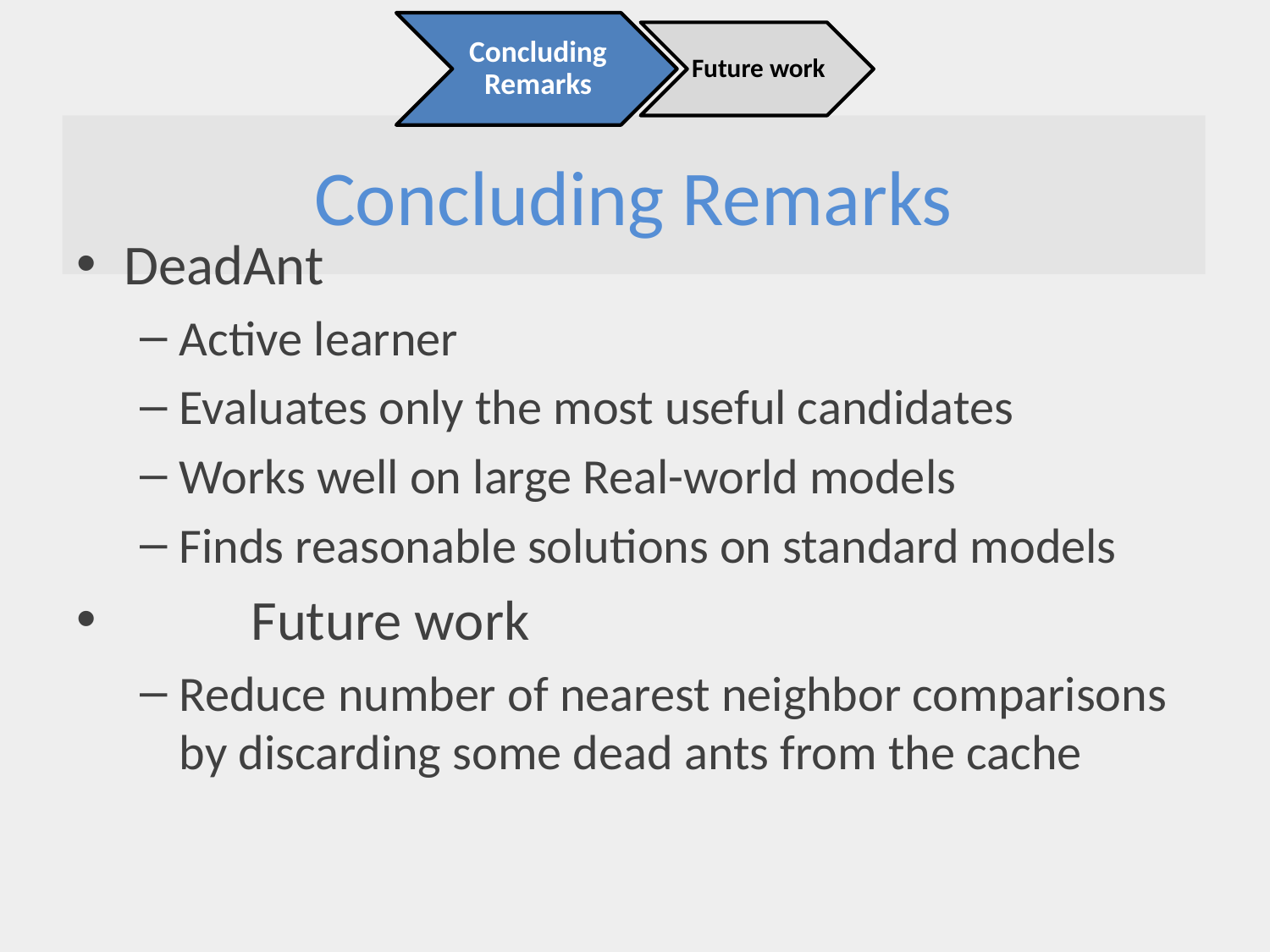

Concluding Remarks

Future work
# Concluding Remarks
DeadAnt
Active learner
Evaluates only the most useful candidates
Works well on large Real-world models
Finds reasonable solutions on standard models
	Future work
Reduce number of nearest neighbor comparisons by discarding some dead ants from the cache